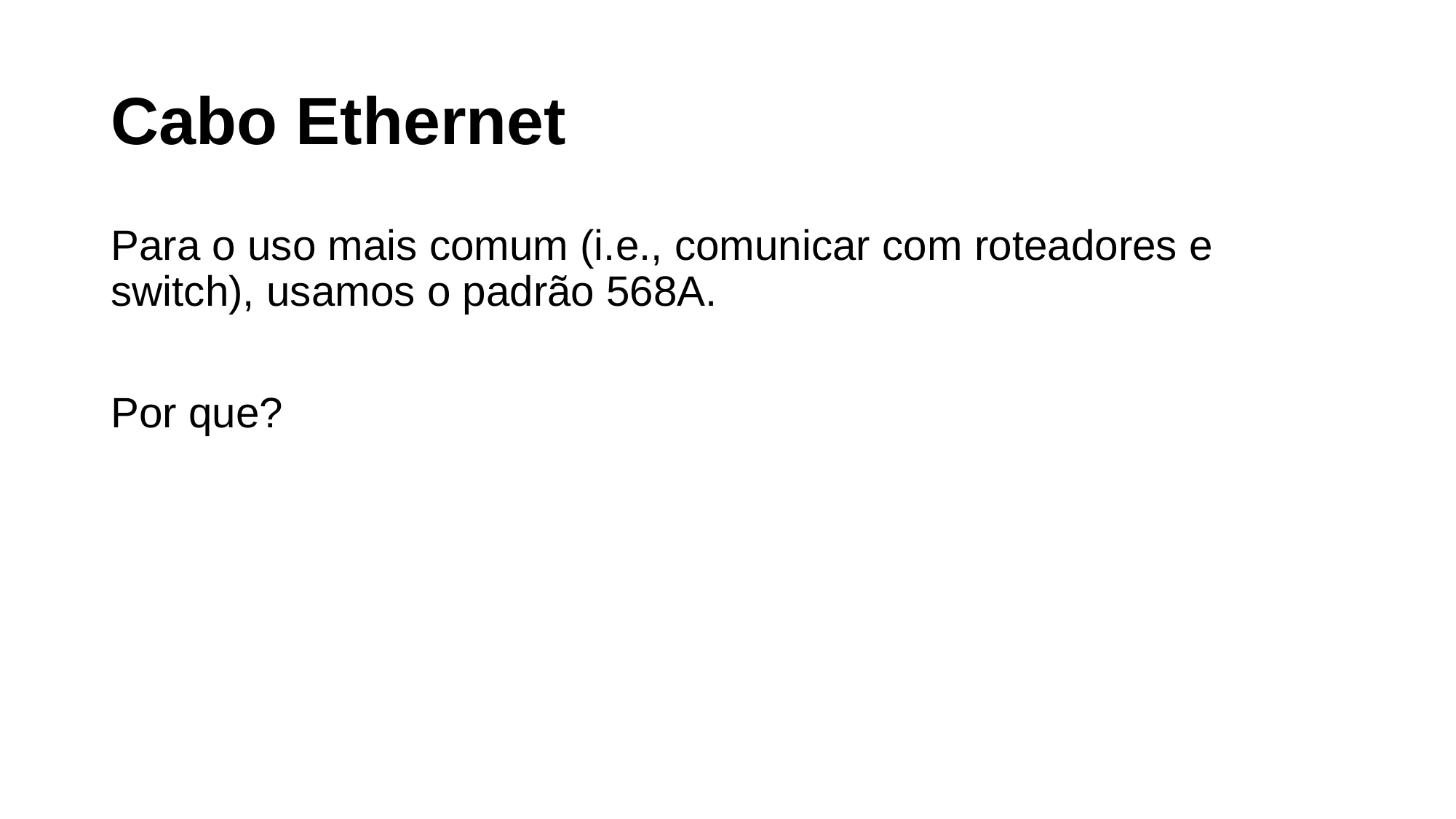

# Cabo Ethernet
Para o uso mais comum (i.e., comunicar com roteadores e switch), usamos o padrão 568A.

Por que?